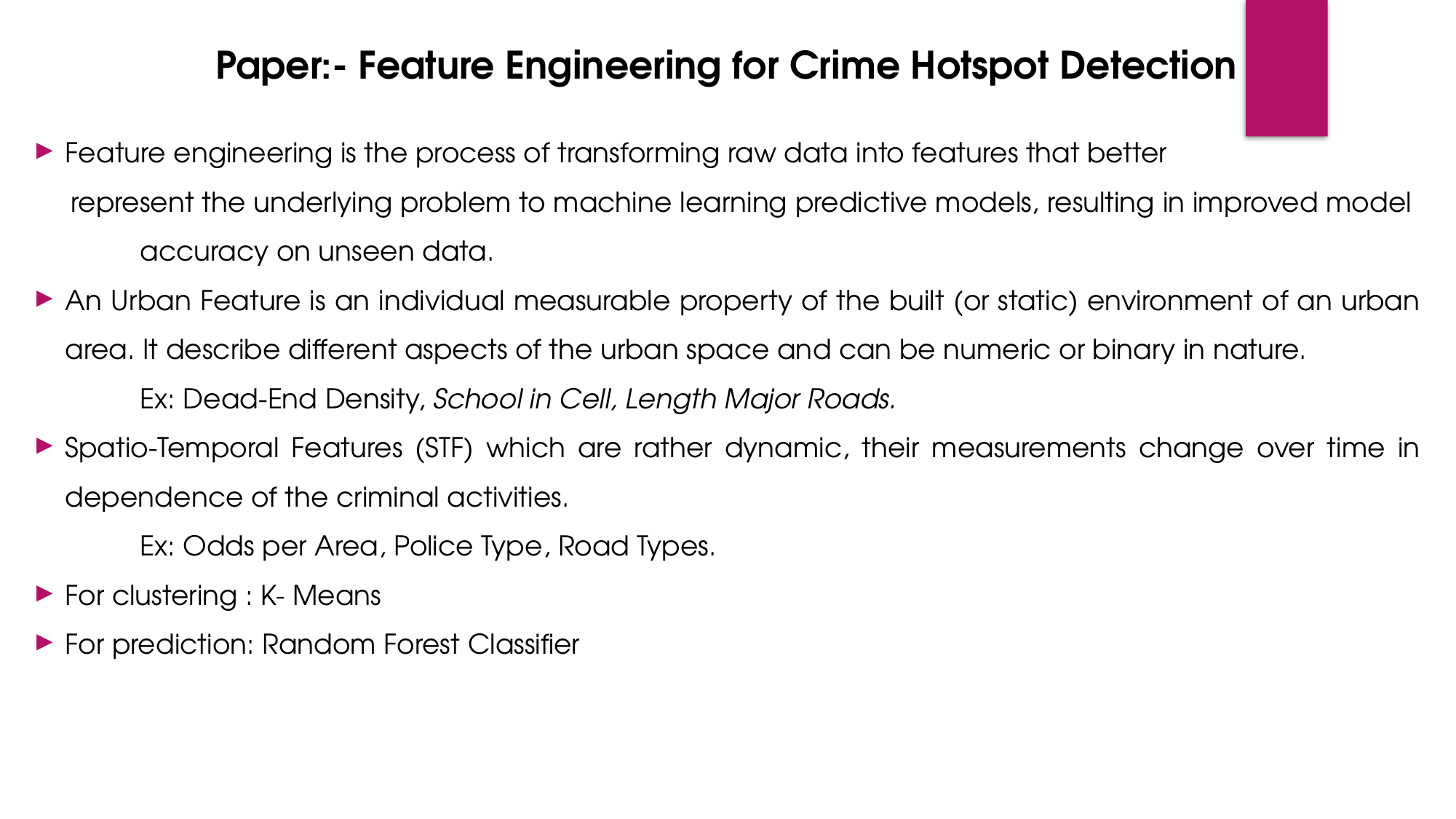

Paper:- Feature Engineering for Crime Hotspot Detection

Feature engineering is the process of transforming raw data into features that better
     represent the underlying problem to machine learning predictive models, resulting in improved model   	accuracy on unseen data.
An Urban Feature is an individual measurable property of the built (or static) environment of an urban area. It describe different aspects of the urban space and can be numeric or binary in nature.
	Ex: Dead-End Density, School in Cell, Length Major Roads.
Spatio-Temporal Features (STF) which are rather dynamic, their measurements change over time in dependence of the criminal activities.
	Ex: Odds per Area, Police Type, Road Types.
For clustering : K- Means
For prediction: Random Forest Classifier